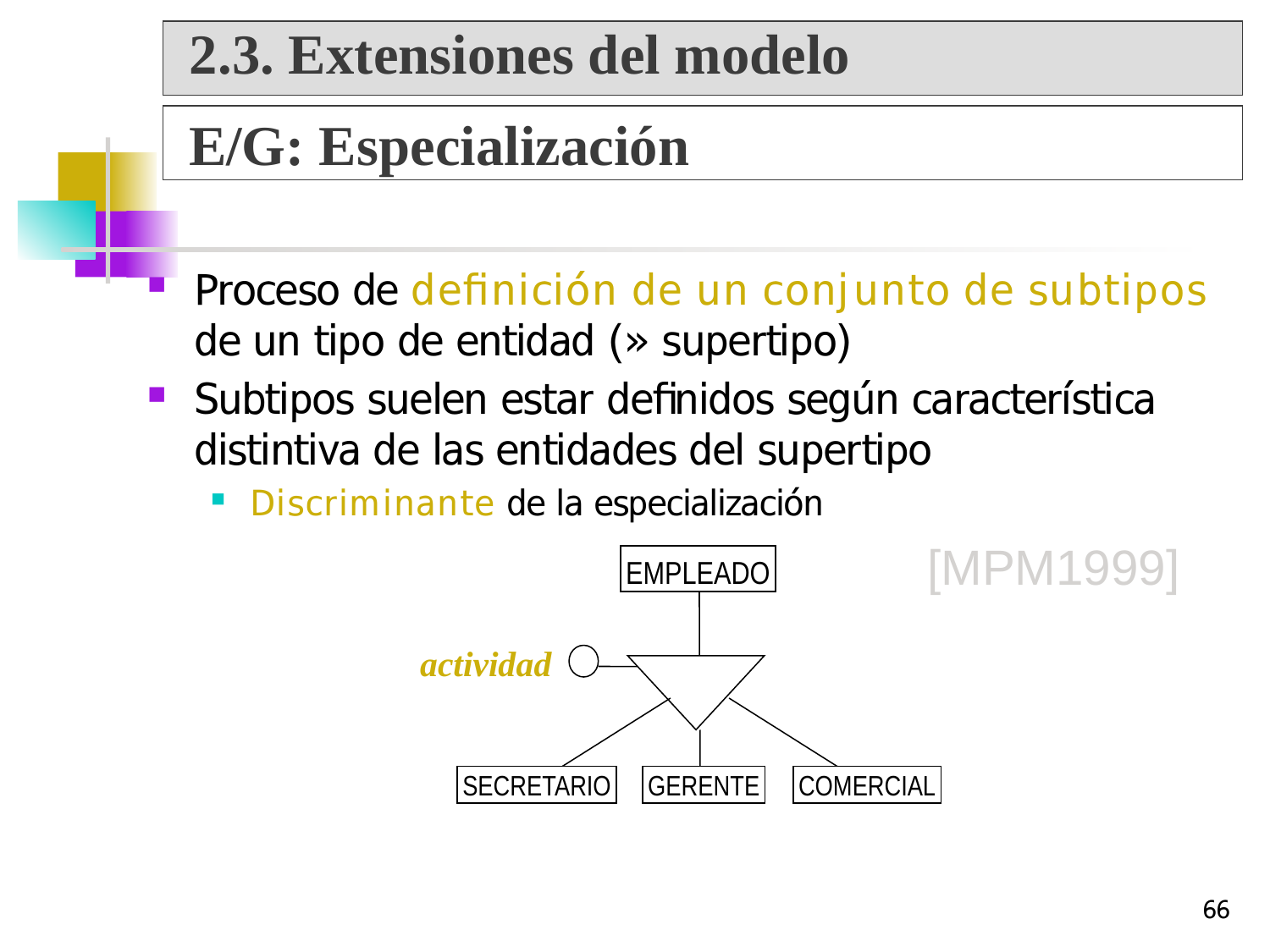

2.3. Extensiones del modelo
E/G: Especialización
Proceso de definición de un conjunto de subtipos de un tipo de entidad (» supertipo)
Subtipos suelen estar definidos según característica distintiva de las entidades del supertipo
Discriminante de la especialización
[MPM1999]
EMPLEADO

actividad

SECRETARIO
GERENTE
COMERCIAL
66